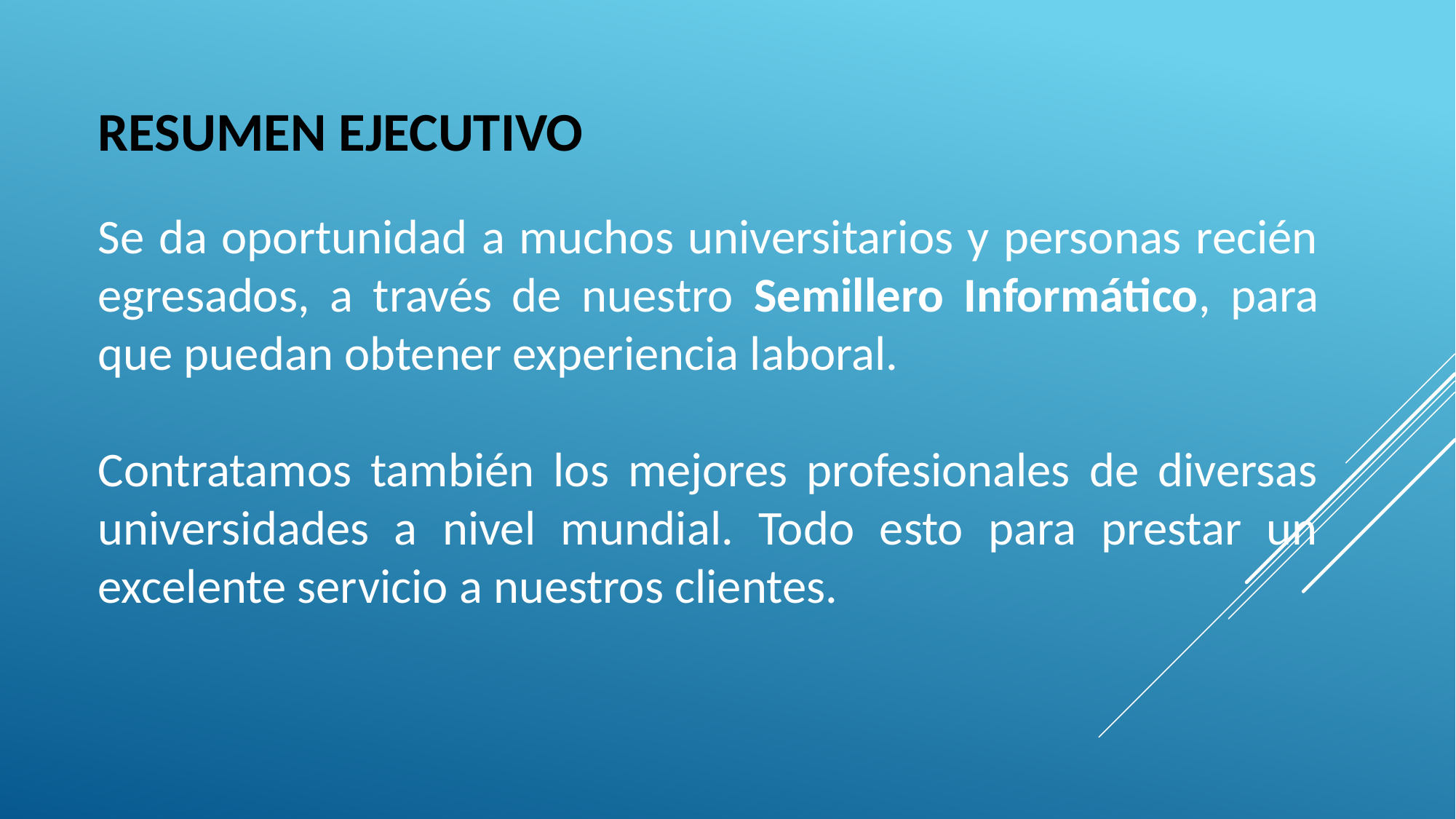

RESUMEN EJECUTIVO

Se da oportunidad a muchos universitarios y personas recién egresados, a través de nuestro Semillero Informático, para que puedan obtener experiencia laboral.

Contratamos también los mejores profesionales de diversas universidades a nivel mundial. Todo esto para prestar un excelente servicio a nuestros clientes.